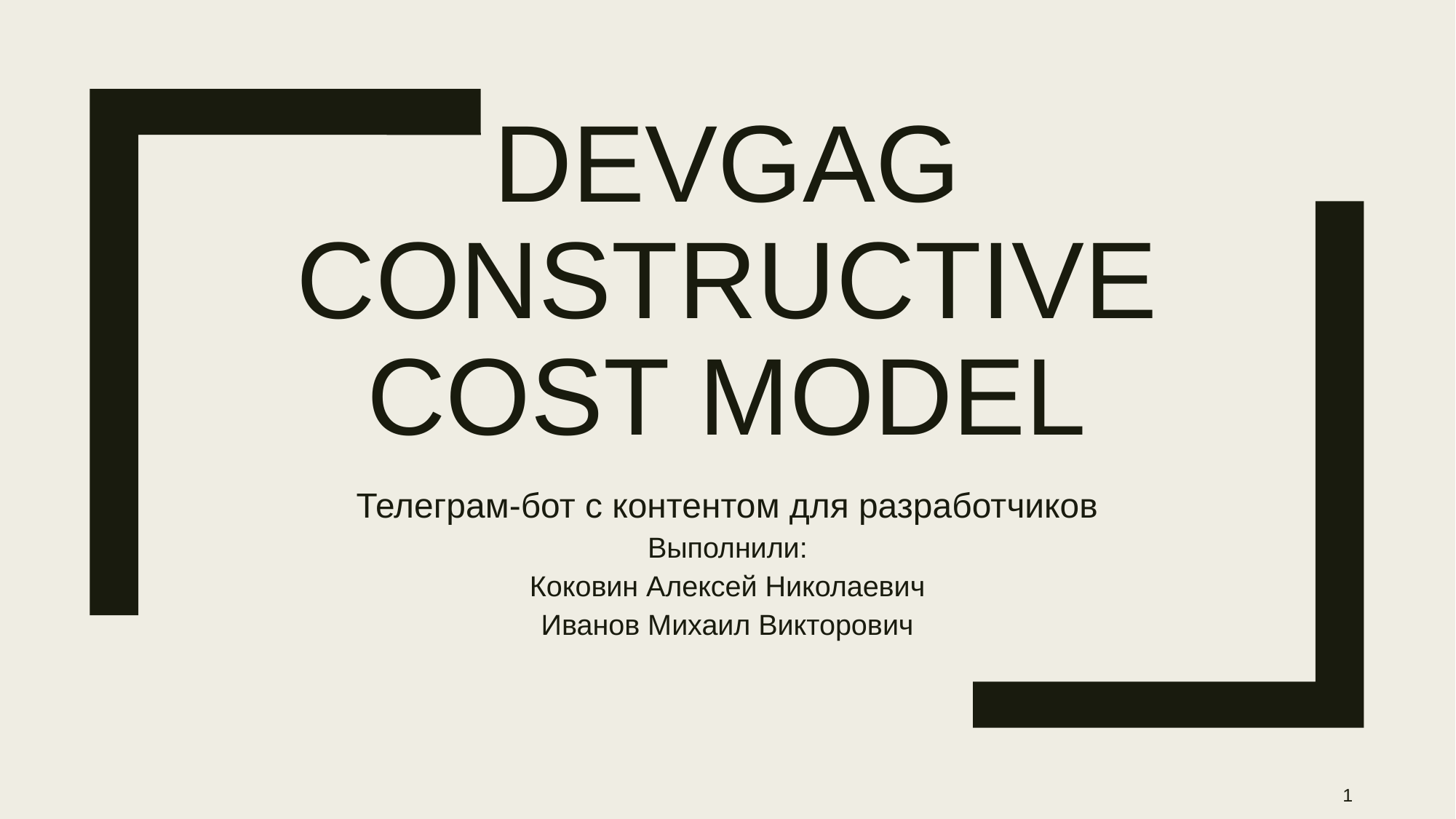

# DevGAG Constructive Cost Model
Телеграм-бот с контентом для разработчиков
Выполнили:
Коковин Алексей Николаевич
Иванов Михаил Викторович
1